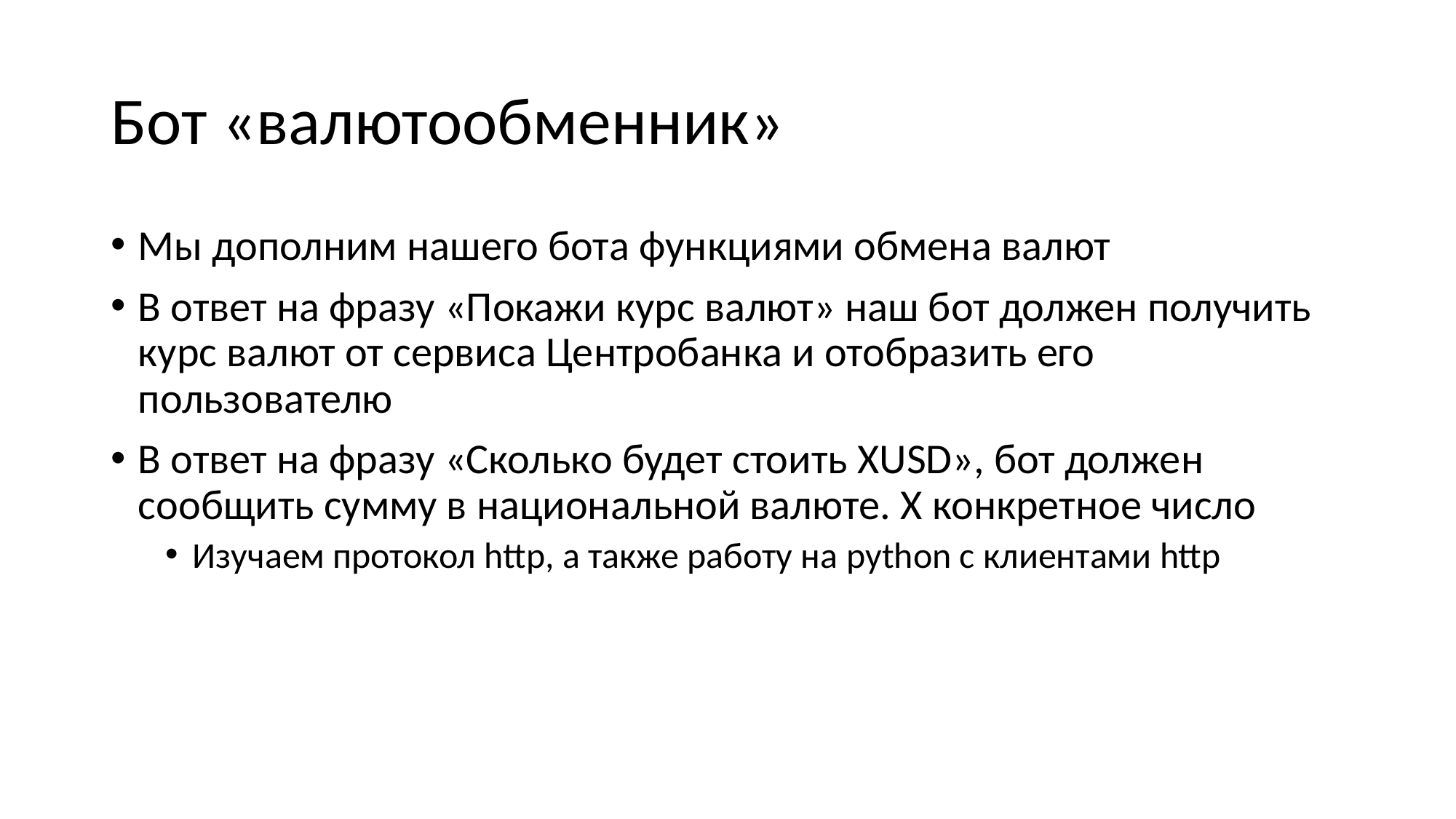

# Бот «валютообменник»
Мы дополним нашего бота функциями обмена валют
В ответ на фразу «Покажи курс валют» наш бот должен получить курс валют от сервиса Центробанка и отобразить его пользователю
В ответ на фразу «Сколько будет стоить XUSD», бот должен сообщить сумму в национальной валюте. X конкретное число
Изучаем протокол http, а также работу на python с клиентами http